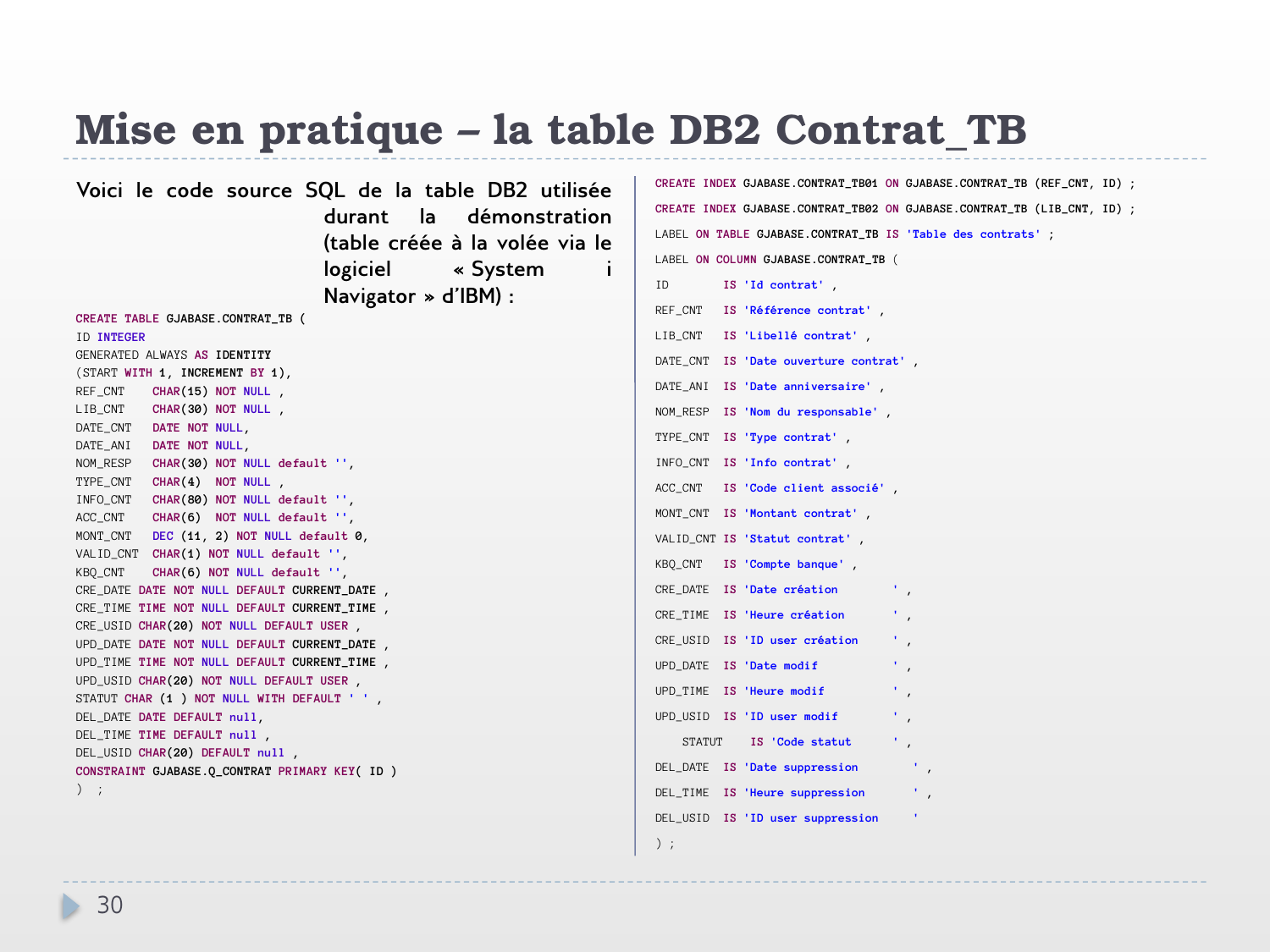

Mise en pratique – la table DB2 Contrat_TB
CREATE INDEX GJABASE.CONTRAT_TB01 ON GJABASE.CONTRAT_TB (REF_CNT, ID) ;
CREATE INDEX GJABASE.CONTRAT_TB02 ON GJABASE.CONTRAT_TB (LIB_CNT, ID) ;
LABEL ON TABLE GJABASE.CONTRAT_TB IS 'Table des contrats' ;
LABEL ON COLUMN GJABASE.CONTRAT_TB (
ID        IS 'Id contrat' ,
REF_CNT   IS 'Référence contrat' ,
LIB_CNT   IS 'Libellé contrat' ,
DATE_CNT  IS 'Date ouverture contrat' ,
DATE_ANI  IS 'Date anniversaire' ,
NOM_RESP  IS 'Nom du responsable' ,
TYPE_CNT  IS 'Type contrat' ,
INFO_CNT  IS 'Info contrat' ,
ACC_CNT   IS 'Code client associé' ,
MONT_CNT  IS 'Montant contrat' ,
VALID_CNT IS 'Statut contrat' ,
KBQ_CNT   IS 'Compte banque' ,
CRE_DATE  IS 'Date création        ' ,
CRE_TIME  IS 'Heure création       ' ,
CRE_USID  IS 'ID user création     ' ,
UPD_DATE  IS 'Date modif           ' ,
UPD_TIME  IS 'Heure modif          ' ,
UPD_USID  IS 'ID user modif        ' ,
    STATUT    IS 'Code statut      ' ,
DEL_DATE  IS 'Date suppression        ' ,
DEL_TIME  IS 'Heure suppression       ' ,
DEL_USID  IS 'ID user suppression     '
) ;
Voici le code source SQL de la table DB2 utilisée durant la démonstration (table créée à la volée via le logiciel « System i Navigator » d’IBM) :
CREATE TABLE GJABASE.CONTRAT_TB (
ID INTEGER
GENERATED ALWAYS AS IDENTITY
(START WITH 1, INCREMENT BY 1),
REF_CNT    CHAR(15) NOT NULL ,
LIB_CNT    CHAR(30) NOT NULL ,
DATE_CNT   DATE NOT NULL,
DATE_ANI   DATE NOT NULL,
NOM_RESP   CHAR(30) NOT NULL default '',
TYPE_CNT   CHAR(4)  NOT NULL ,
INFO_CNT   CHAR(80) NOT NULL default '',
ACC_CNT    CHAR(6)  NOT NULL default '',
MONT_CNT   DEC (11, 2) NOT NULL default 0,
VALID_CNT  CHAR(1) NOT NULL default '',
KBQ_CNT    CHAR(6) NOT NULL default '',
CRE_DATE DATE NOT NULL DEFAULT CURRENT_DATE ,
CRE_TIME TIME NOT NULL DEFAULT CURRENT_TIME ,
CRE_USID CHAR(20) NOT NULL DEFAULT USER ,
UPD_DATE DATE NOT NULL DEFAULT CURRENT_DATE ,
UPD_TIME TIME NOT NULL DEFAULT CURRENT_TIME ,
UPD_USID CHAR(20) NOT NULL DEFAULT USER ,
STATUT CHAR (1 ) NOT NULL WITH DEFAULT ' ' ,
DEL_DATE DATE DEFAULT null,
DEL_TIME TIME DEFAULT null ,
DEL_USID CHAR(20) DEFAULT null ,
CONSTRAINT GJABASE.Q_CONTRAT PRIMARY KEY( ID )
)  ;

30